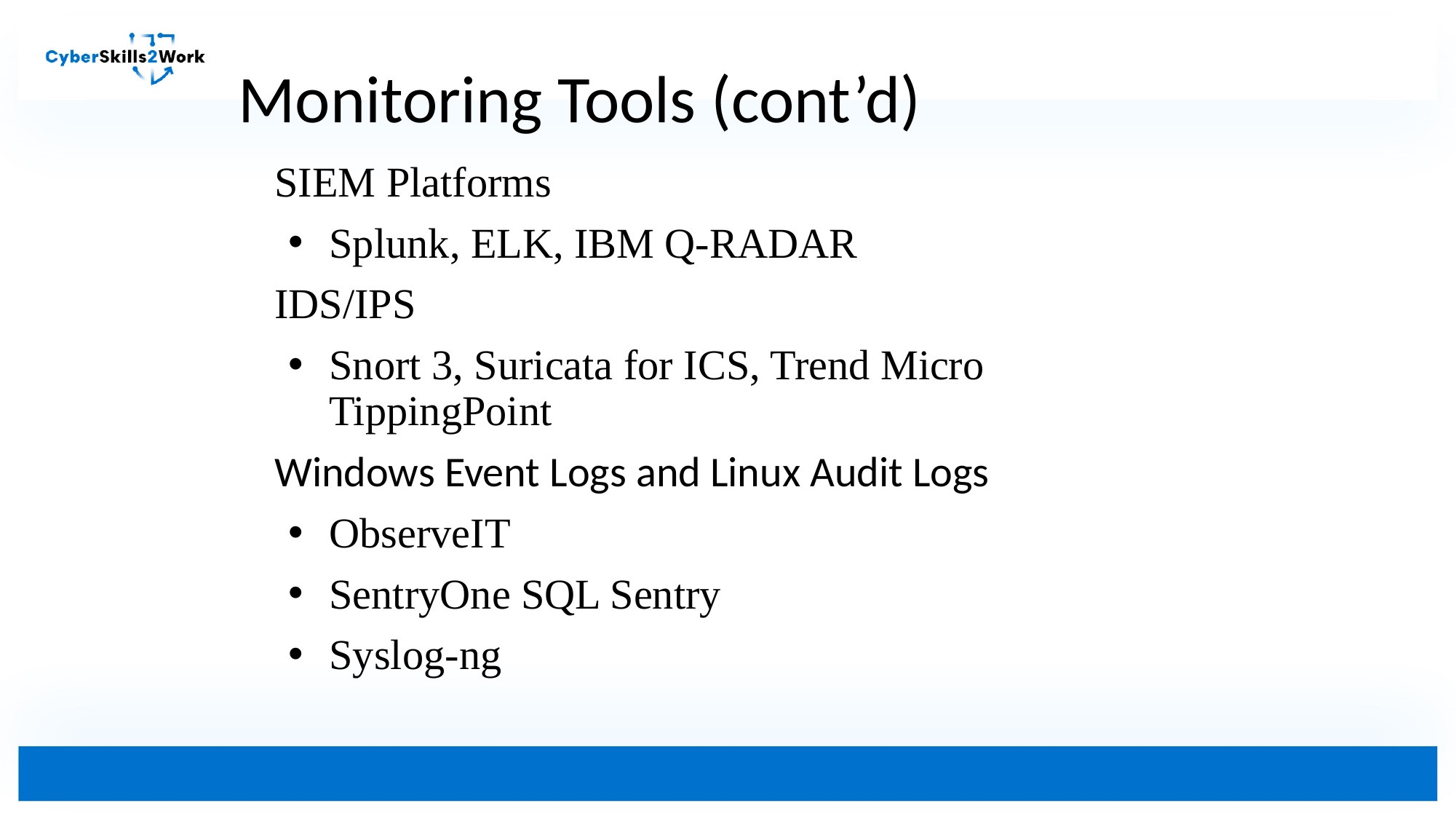

# Monitoring Tools (cont’d)
SIEM Platforms
Splunk, ELK, IBM Q-RADAR
IDS/IPS
Snort 3, Suricata for ICS, Trend Micro TippingPoint
Windows Event Logs and Linux Audit Logs
ObserveIT
SentryOne SQL Sentry
Syslog-ng